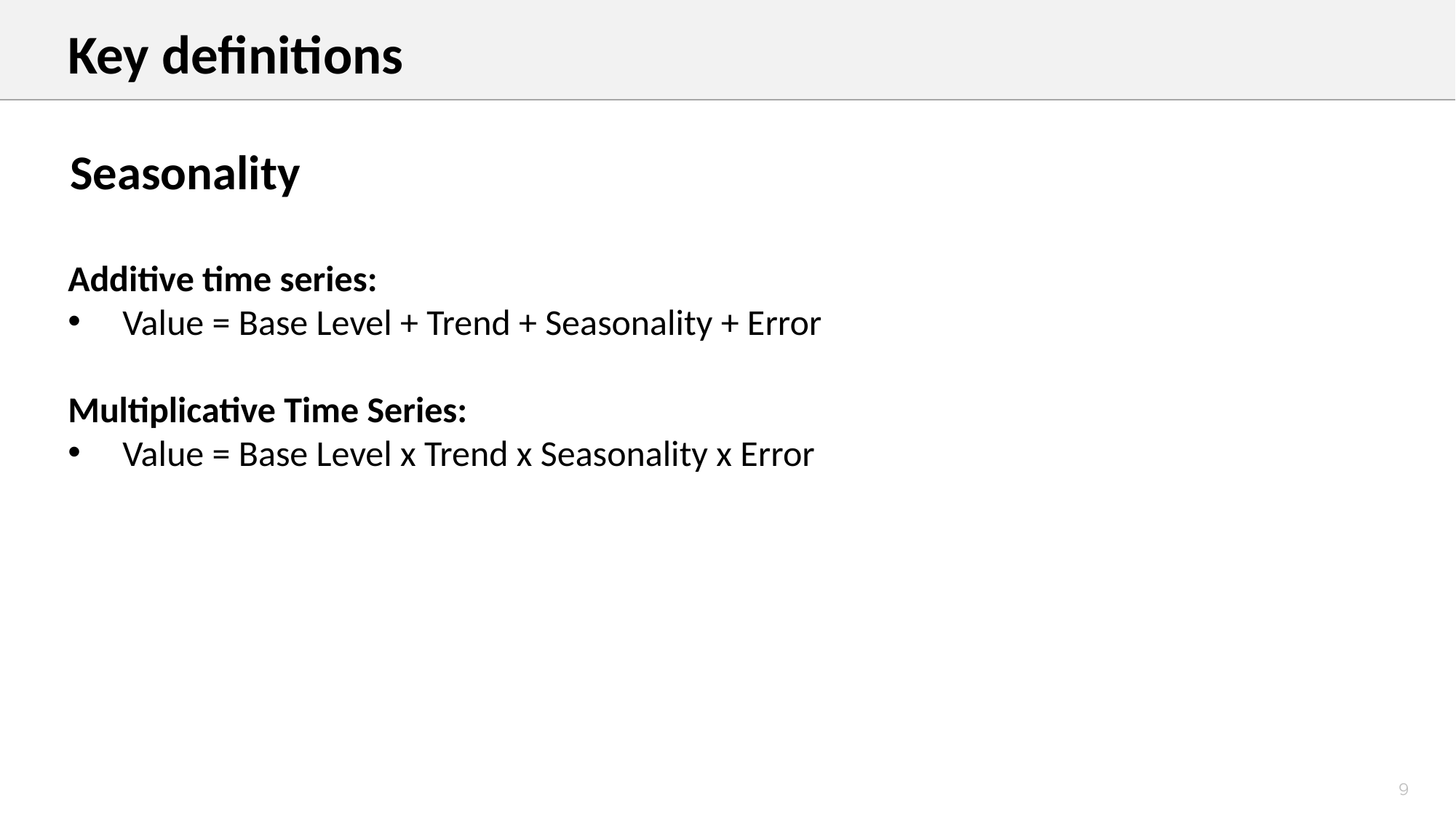

Key definitions
Seasonality
Additive time series:
Value = Base Level + Trend + Seasonality + Error

Multiplicative Time Series:
Value = Base Level x Trend x Seasonality x Error